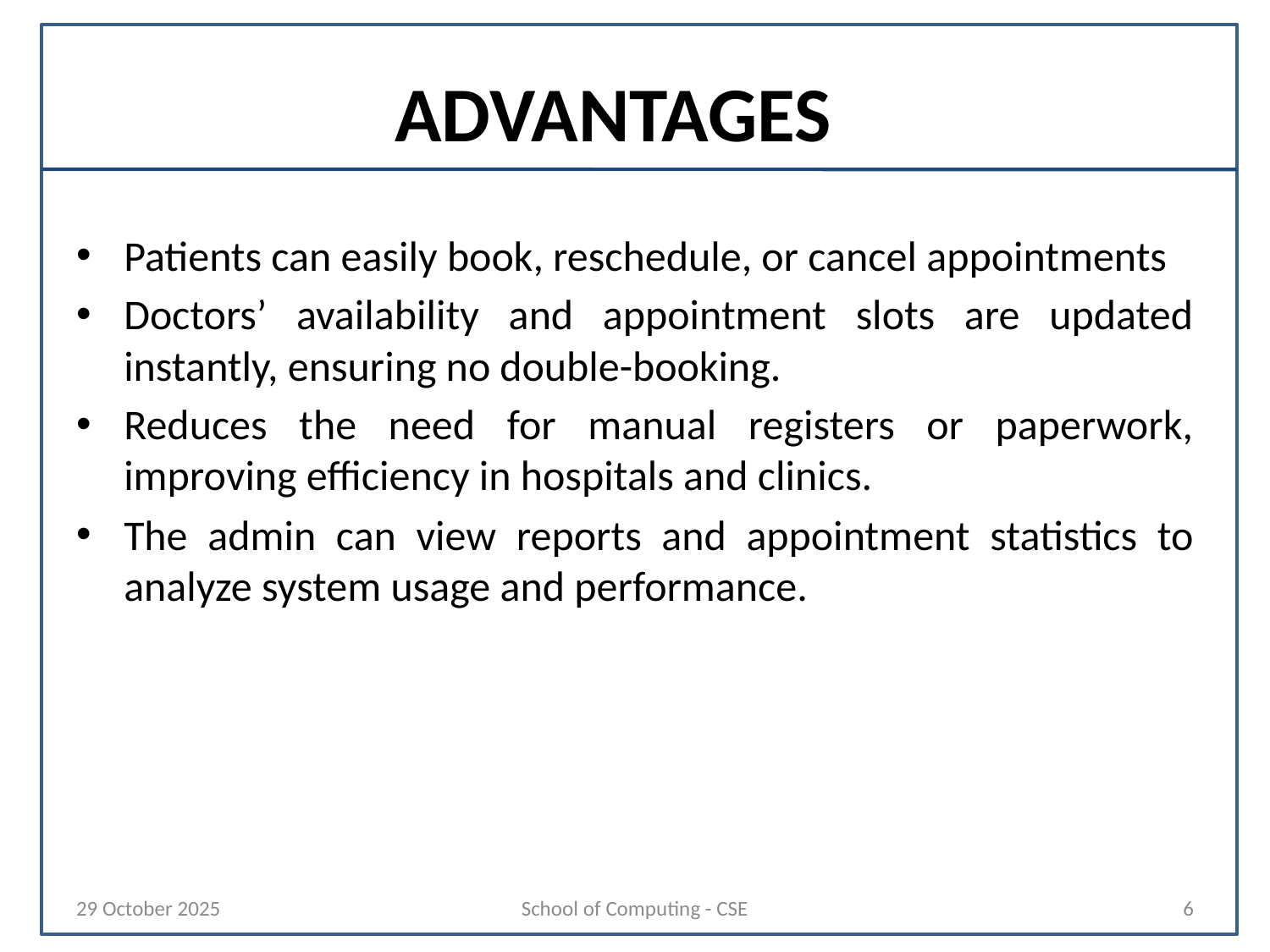

.

# ADVANTAGES
Patients can easily book, reschedule, or cancel appointments
Doctors’ availability and appointment slots are updated instantly, ensuring no double-booking.
Reduces the need for manual registers or paperwork, improving efficiency in hospitals and clinics.
The admin can view reports and appointment statistics to analyze system usage and performance.

29 October 2025
School of Computing - CSE
6